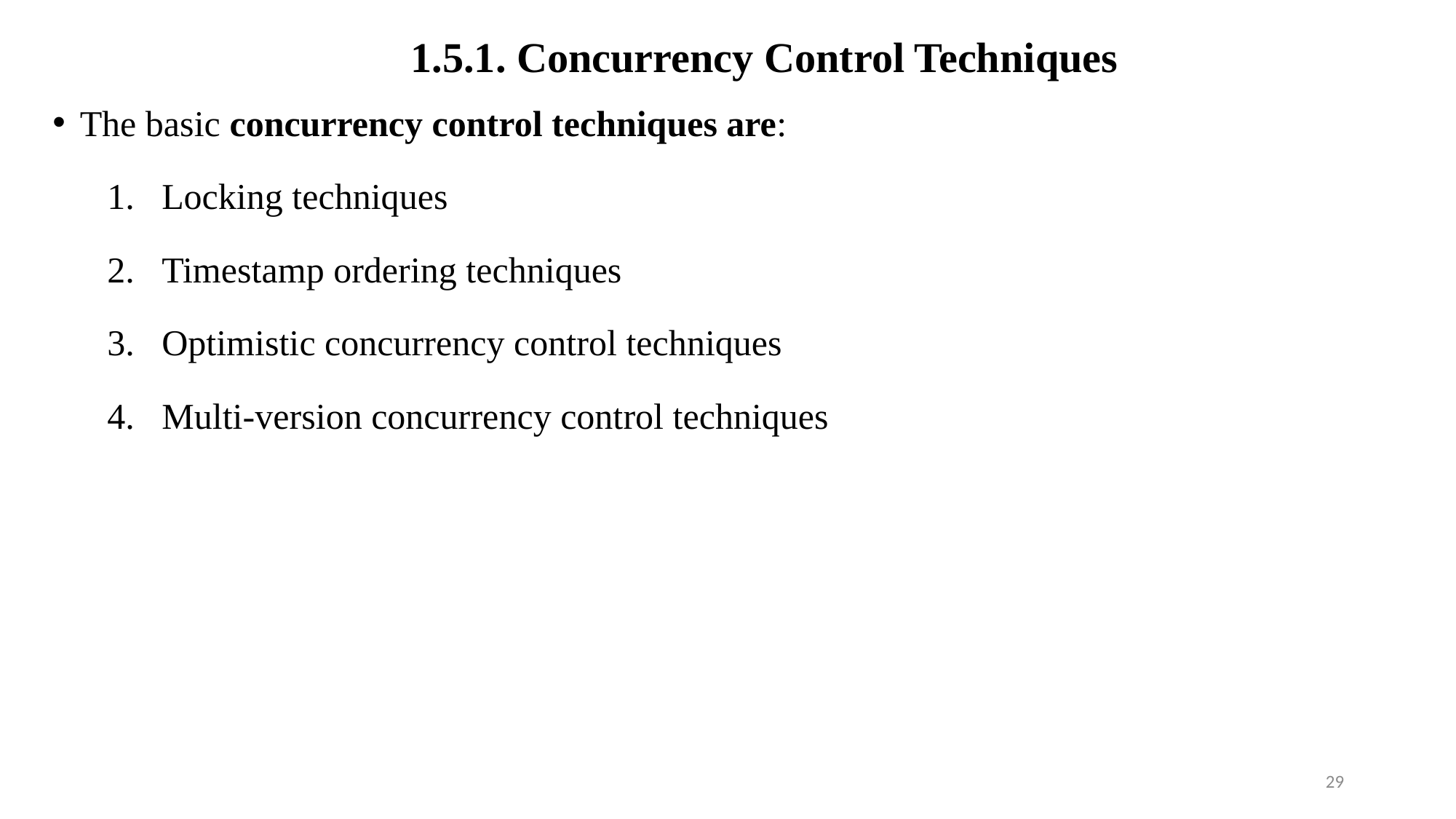

1.5.1. Concurrency Control Techniques
The basic concurrency control techniques are:
Locking techniques
Timestamp ordering techniques
Optimistic concurrency control techniques
Multi-version concurrency control techniques

29